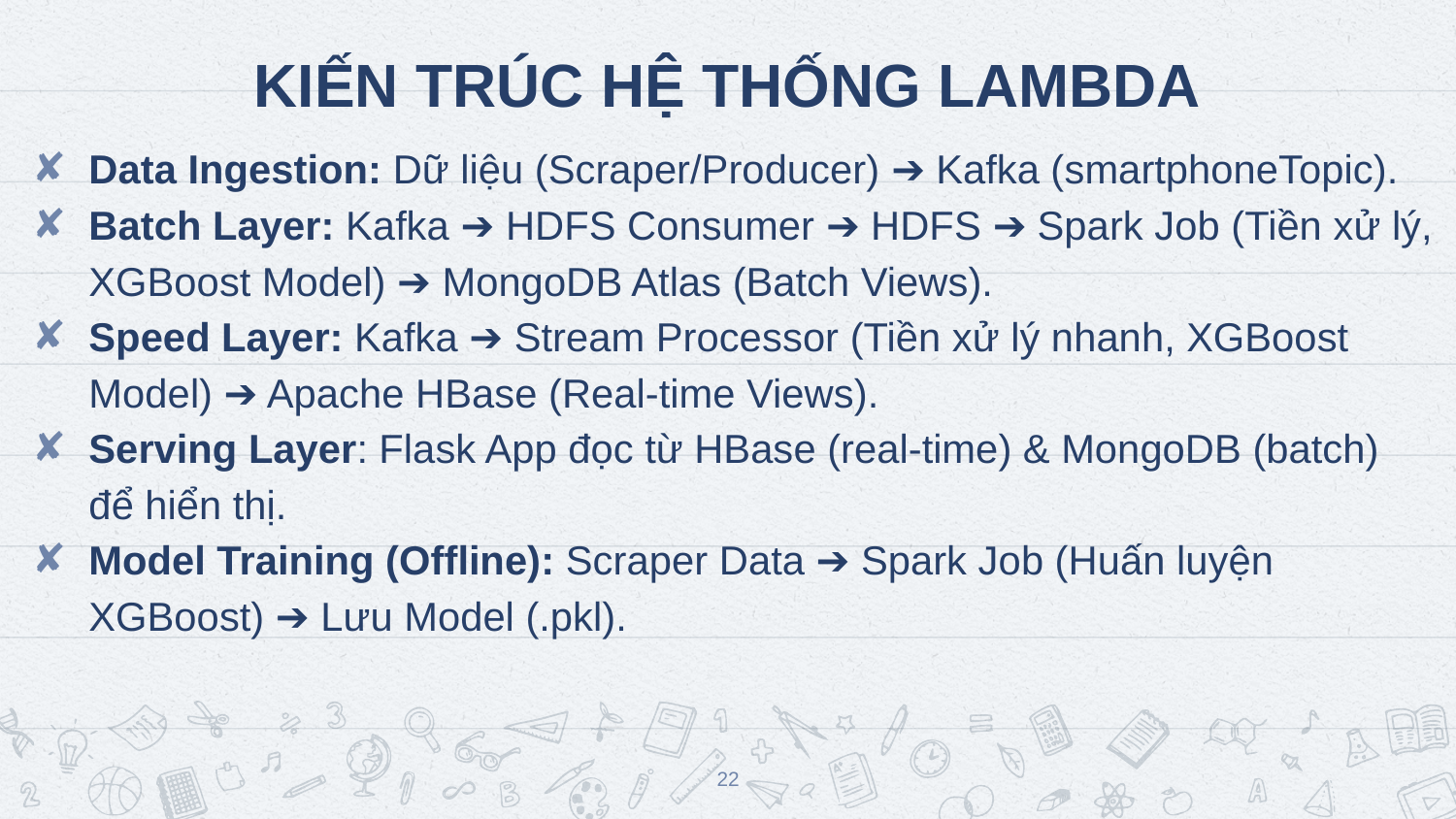

# KIẾN TRÚC HỆ THỐNG LAMBDA
Data Ingestion: Dữ liệu (Scraper/Producer) ➔ Kafka (smartphoneTopic).
Batch Layer: Kafka ➔ HDFS Consumer ➔ HDFS ➔ Spark Job (Tiền xử lý, XGBoost Model) ➔ MongoDB Atlas (Batch Views).
Speed Layer: Kafka ➔ Stream Processor (Tiền xử lý nhanh, XGBoost Model) ➔ Apache HBase (Real-time Views).
Serving Layer: Flask App đọc từ HBase (real-time) & MongoDB (batch) để hiển thị.
Model Training (Offline): Scraper Data ➔ Spark Job (Huấn luyện XGBoost) ➔ Lưu Model (.pkl).

22